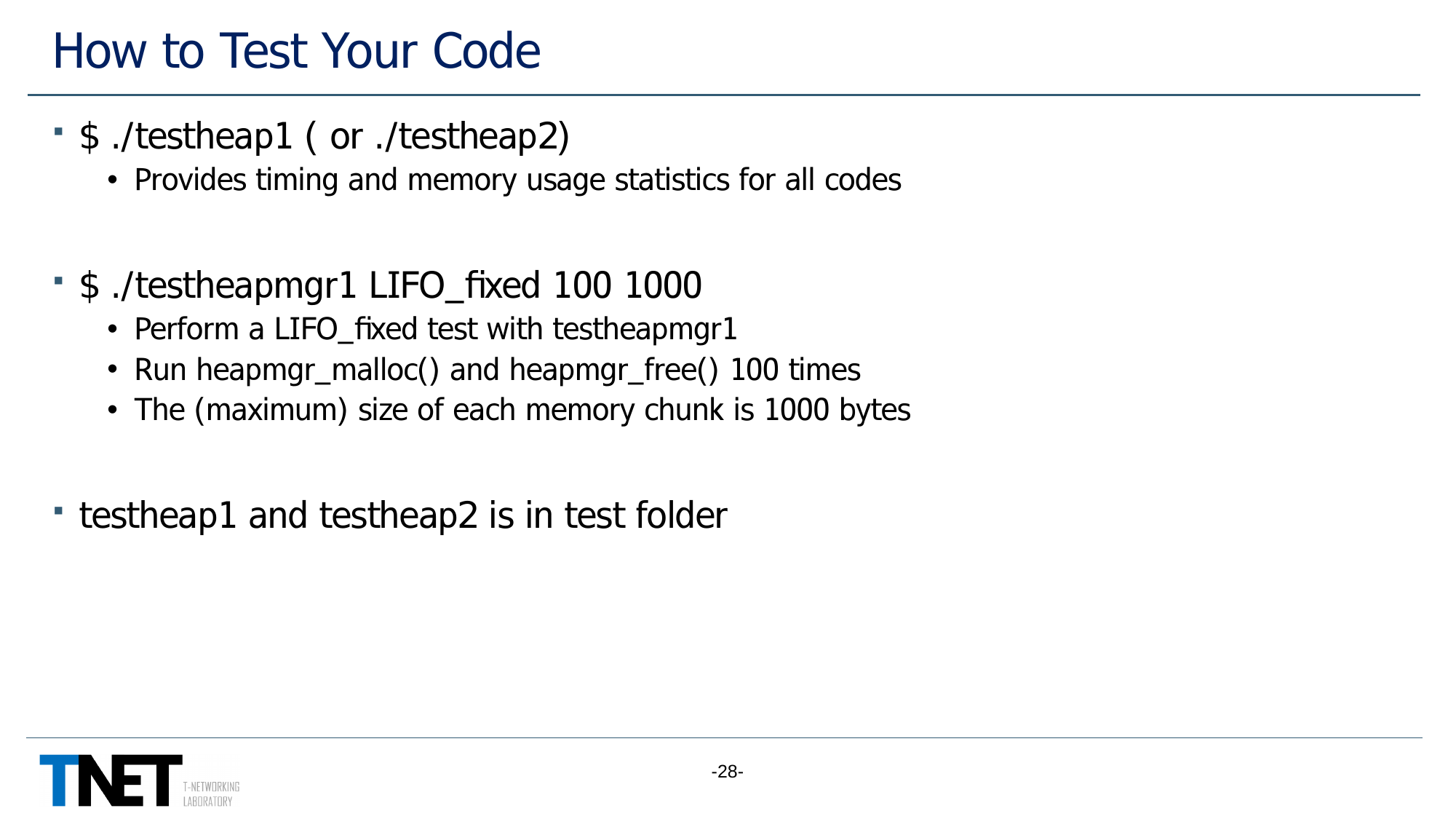

# How to Test Your Code
$ ./testheap1 ( or ./testheap2)
Provides timing and memory usage statistics for all codes

$ ./testheapmgr1 LIFO_fixed 100 1000
Perform a LIFO_fixed test with testheapmgr1
Run heapmgr_malloc() and heapmgr_free() 100 times
The (maximum) size of each memory chunk is 1000 bytes

testheap1 and testheap2 is in test folder

-28-